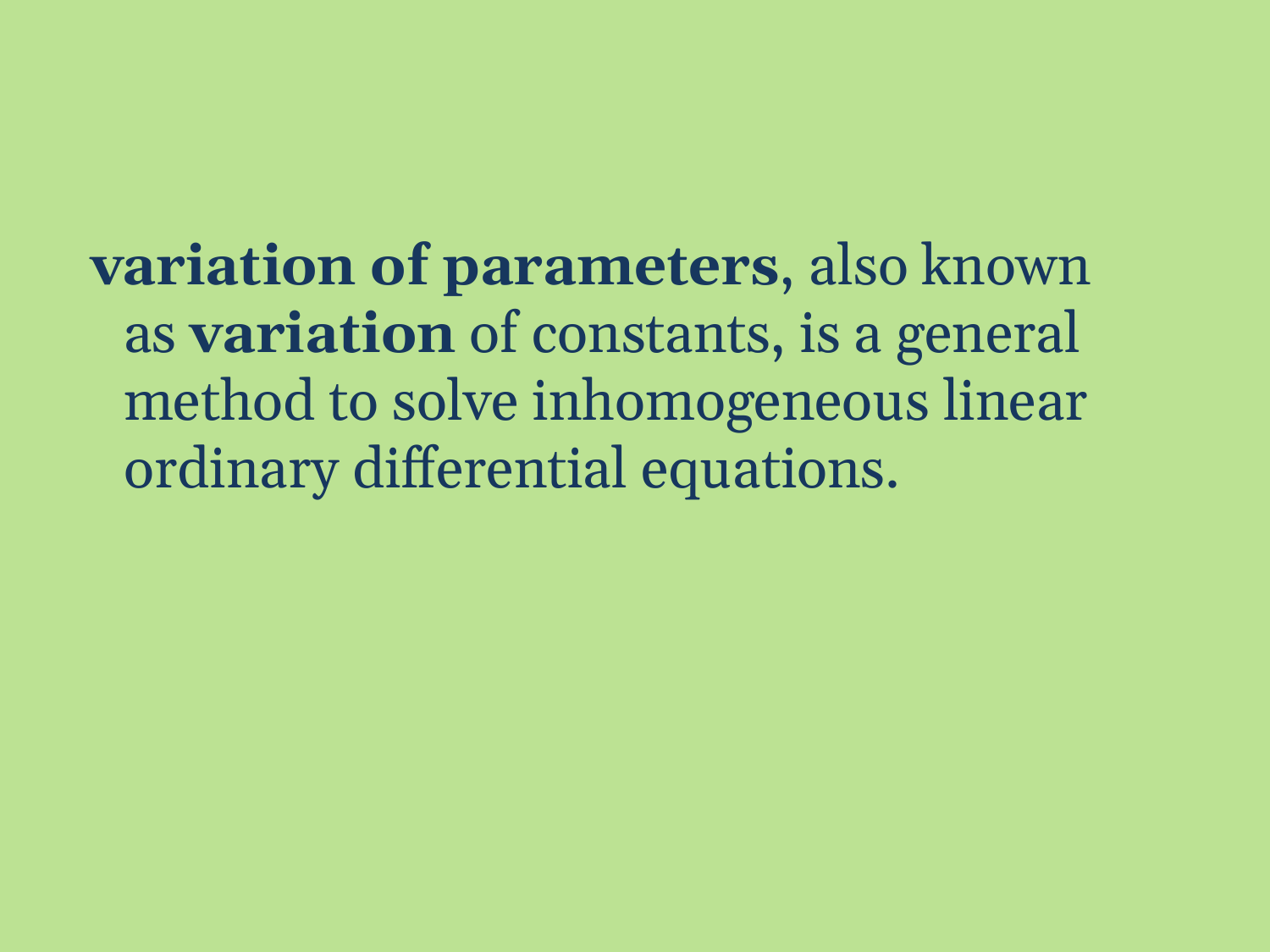

variation of parameters, also known as variation of constants, is a general method to solve inhomogeneous linear ordinary differential equations.